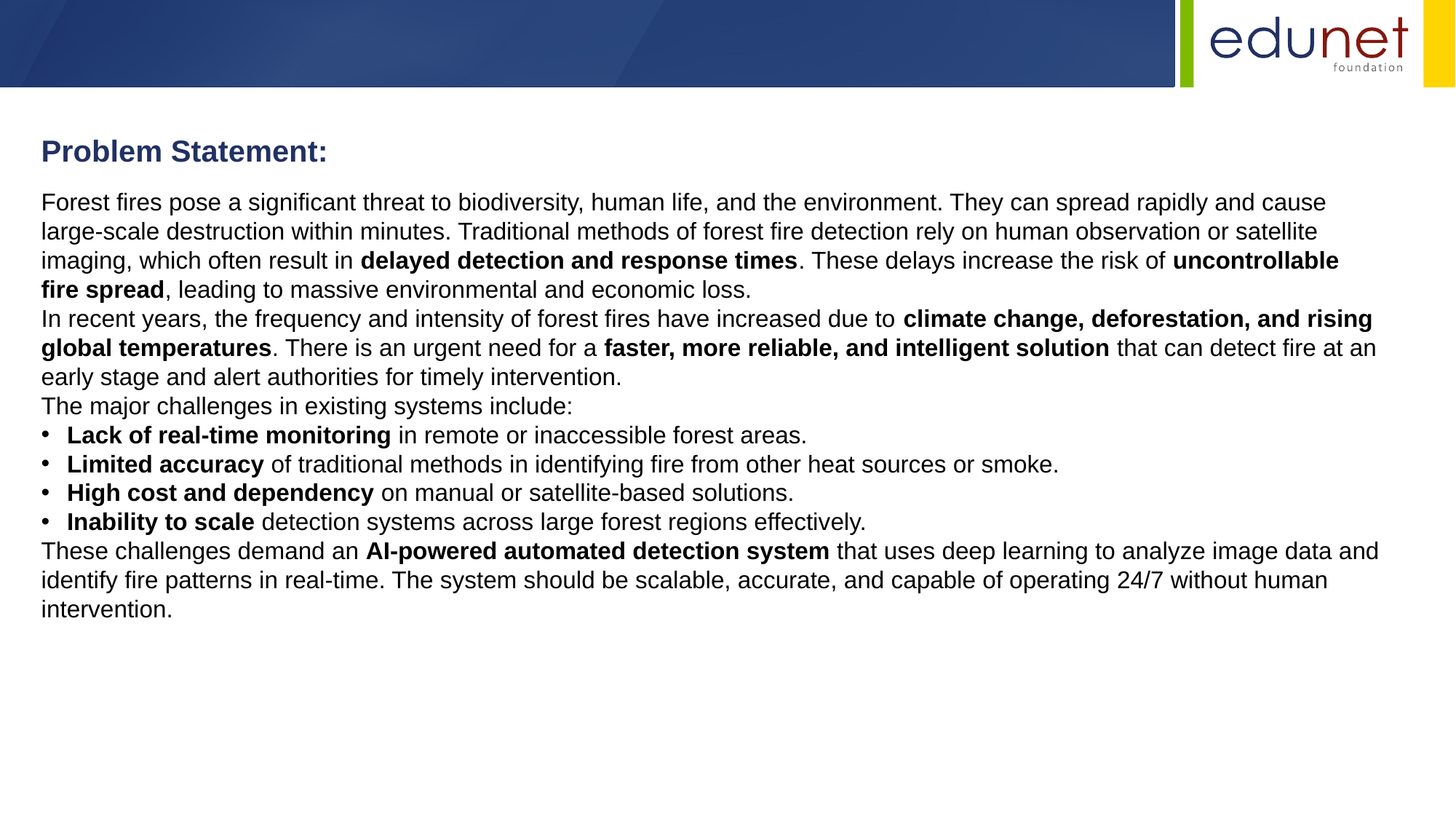

Problem Statement:
Forest fires pose a significant threat to biodiversity, human life, and the environment. They can spread rapidly and cause large-scale destruction within minutes. Traditional methods of forest fire detection rely on human observation or satellite imaging, which often result in delayed detection and response times. These delays increase the risk of uncontrollable fire spread, leading to massive environmental and economic loss.
In recent years, the frequency and intensity of forest fires have increased due to climate change, deforestation, and rising global temperatures. There is an urgent need for a faster, more reliable, and intelligent solution that can detect fire at an early stage and alert authorities for timely intervention.
The major challenges in existing systems include:
Lack of real-time monitoring in remote or inaccessible forest areas.
Limited accuracy of traditional methods in identifying fire from other heat sources or smoke.
High cost and dependency on manual or satellite-based solutions.
Inability to scale detection systems across large forest regions effectively.
These challenges demand an AI-powered automated detection system that uses deep learning to analyze image data and identify fire patterns in real-time. The system should be scalable, accurate, and capable of operating 24/7 without human intervention.